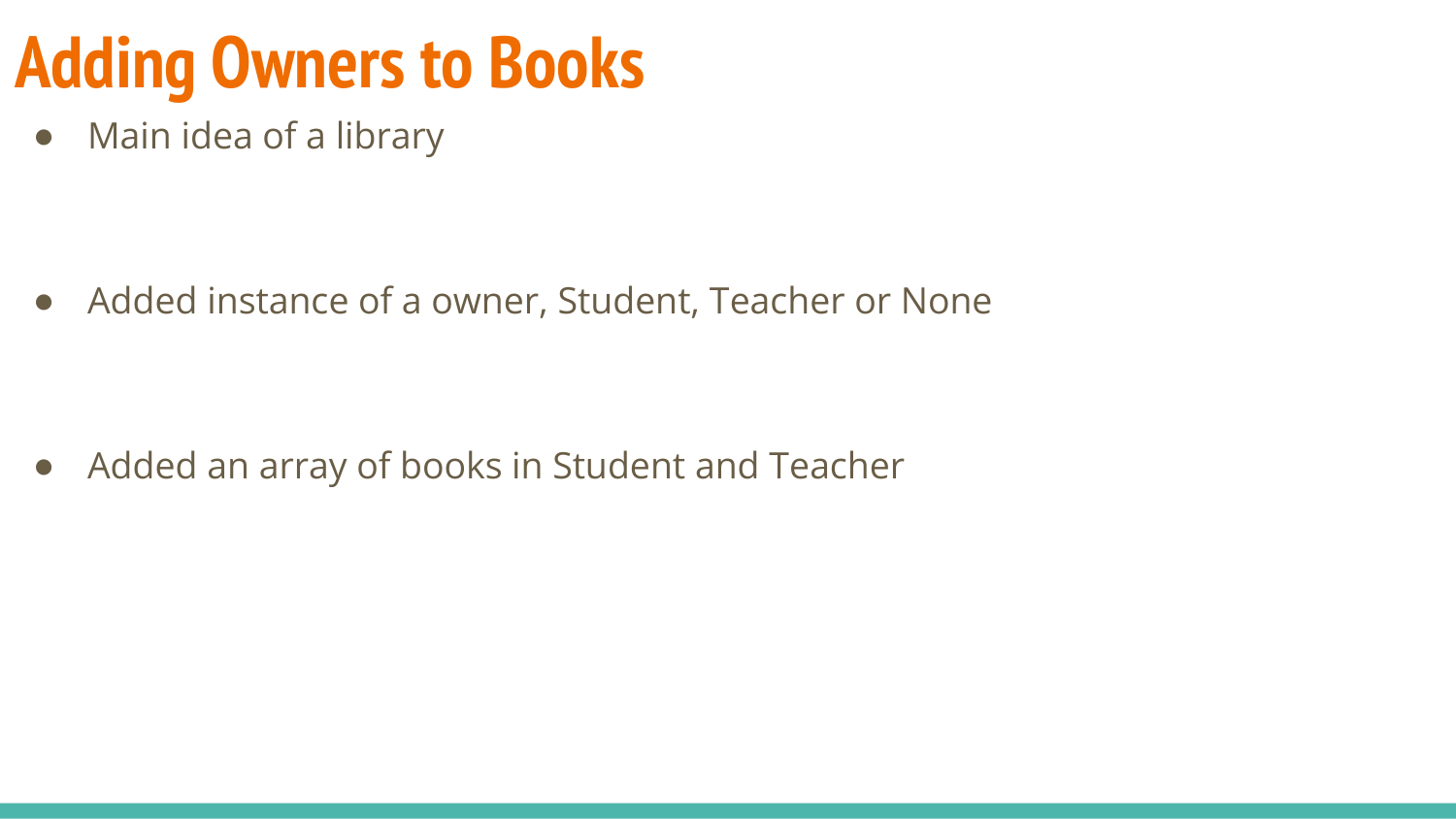

# Adding Owners to Books
Main idea of a library

Added instance of a owner, Student, Teacher or None

Added an array of books in Student and Teacher